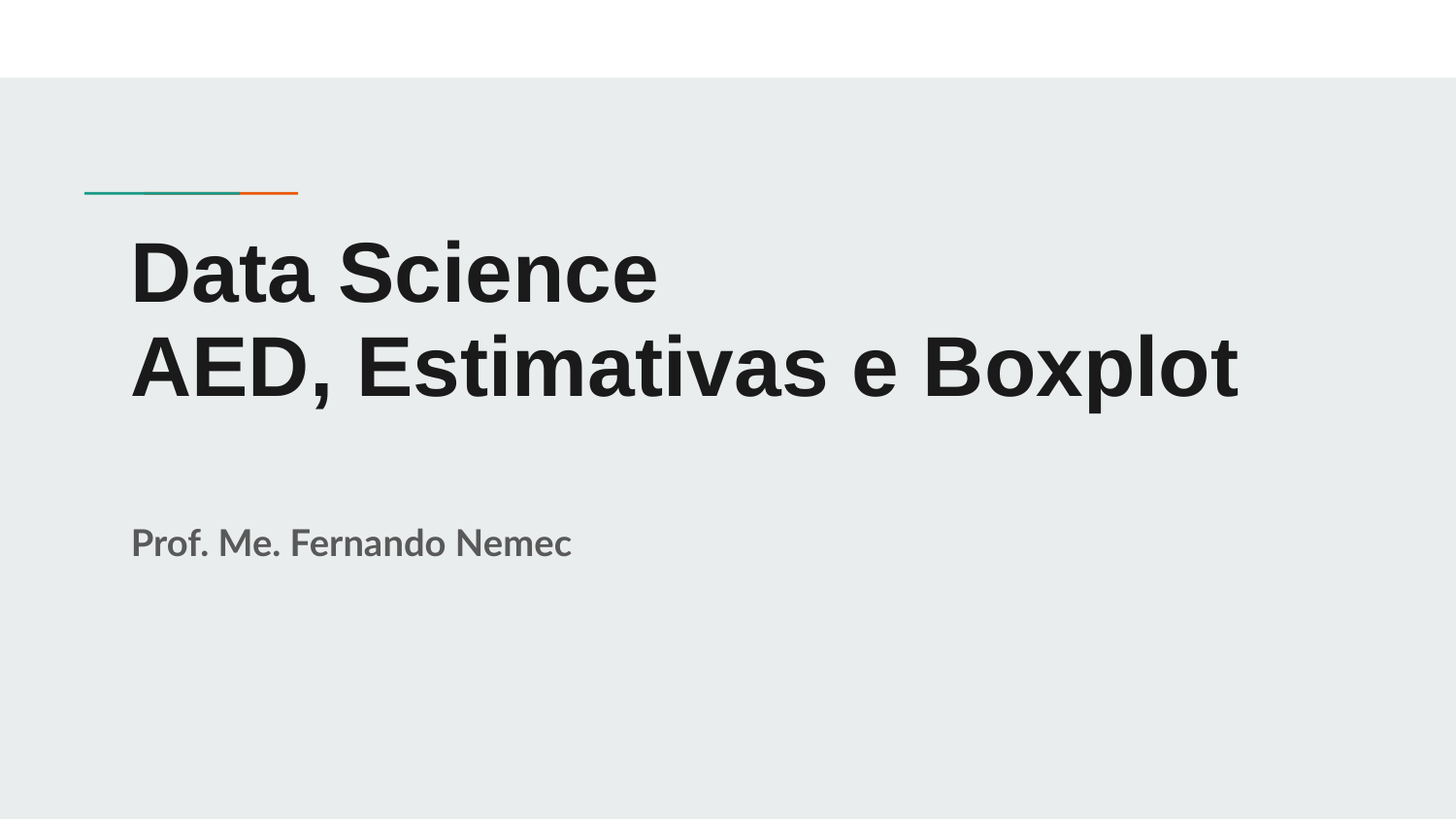

# Data Science AED, Estimativas e Boxplot
Prof. Me. Fernando Nemec